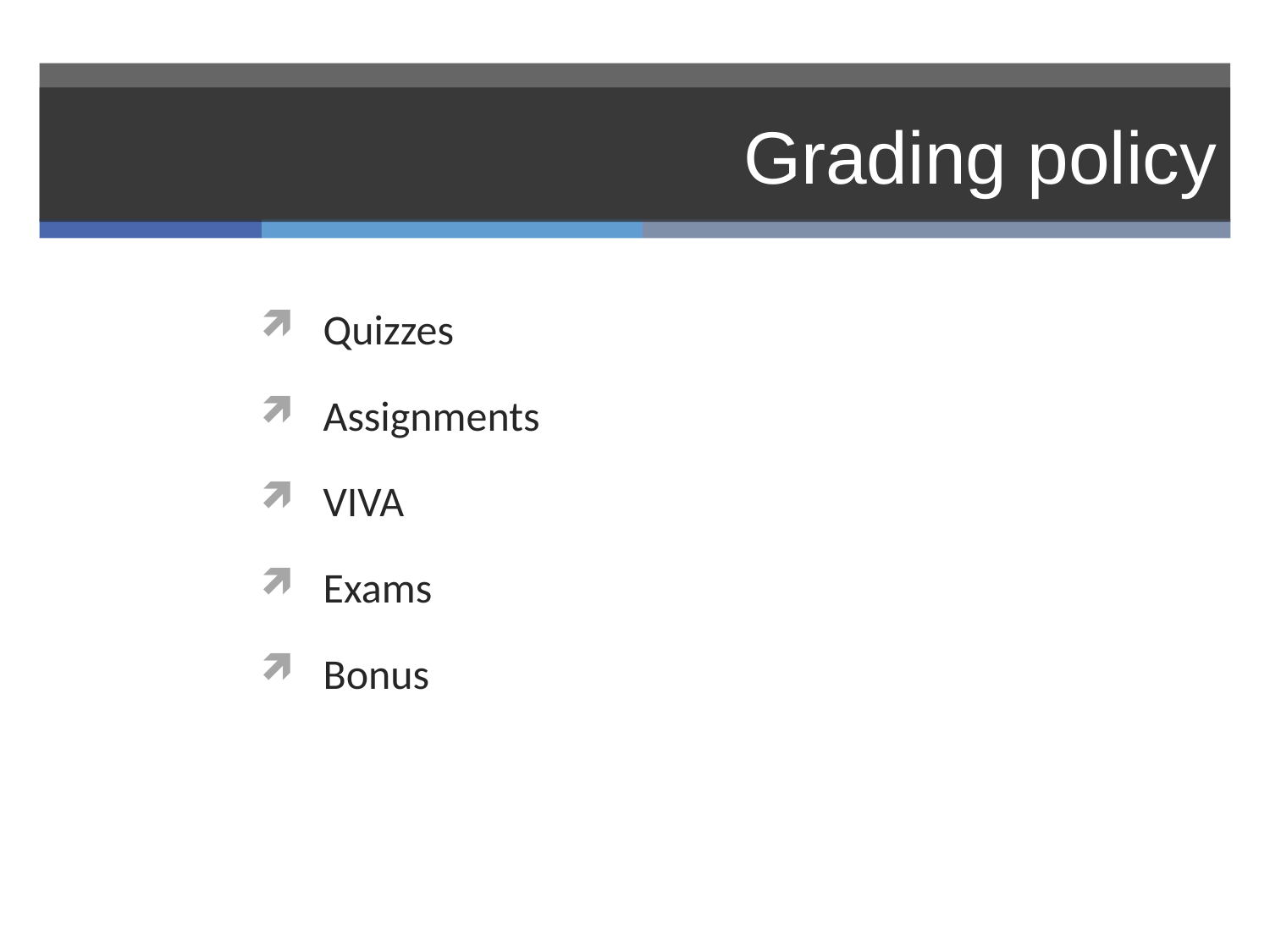

# Grading policy
Quizzes
Assignments
VIVA
Exams
Bonus